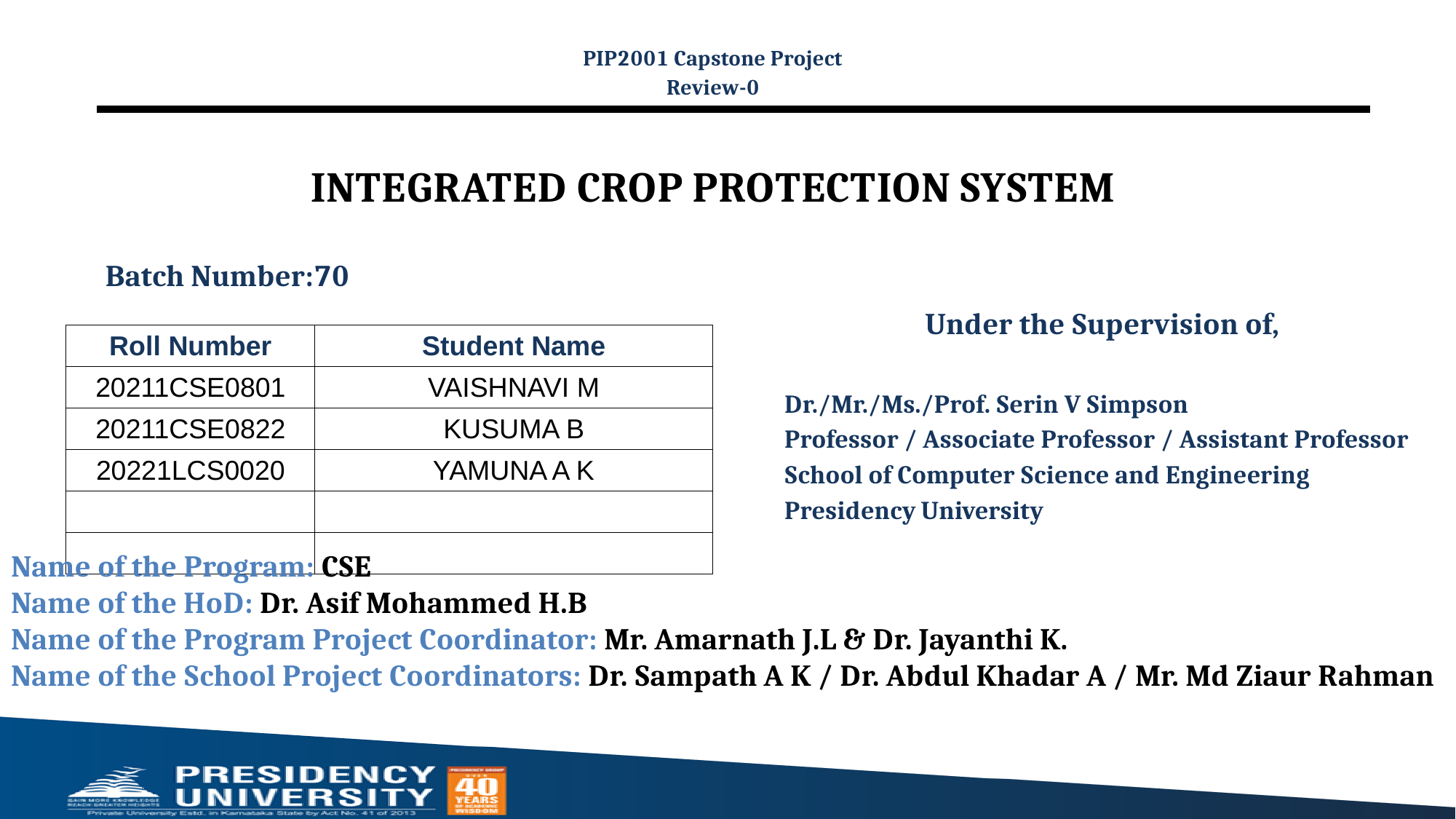

PIP2001 Capstone Project
Review-0
# INTEGRATED CROP PROTECTION SYSTEM
Batch Number:70

Under the Supervision of,

Dr./Mr./Ms./Prof. Serin V Simpson
Professor / Associate Professor / Assistant Professor
School of Computer Science and Engineering
Presidency University

| Roll Number | Student Name |
| --- | --- |
| 20211CSE0801 | VAISHNAVI M |
| 20211CSE0822 | KUSUMA B |
| 20221LCS0020 | YAMUNA A K |
|  |  |
|  |  |
Name of the Program: CSE
Name of the HoD: Dr. Asif Mohammed H.B
Name of the Program Project Coordinator: Mr. Amarnath J.L & Dr. Jayanthi K.
Name of the School Project Coordinators: Dr. Sampath A K / Dr. Abdul Khadar A / Mr. Md Ziaur Rahman